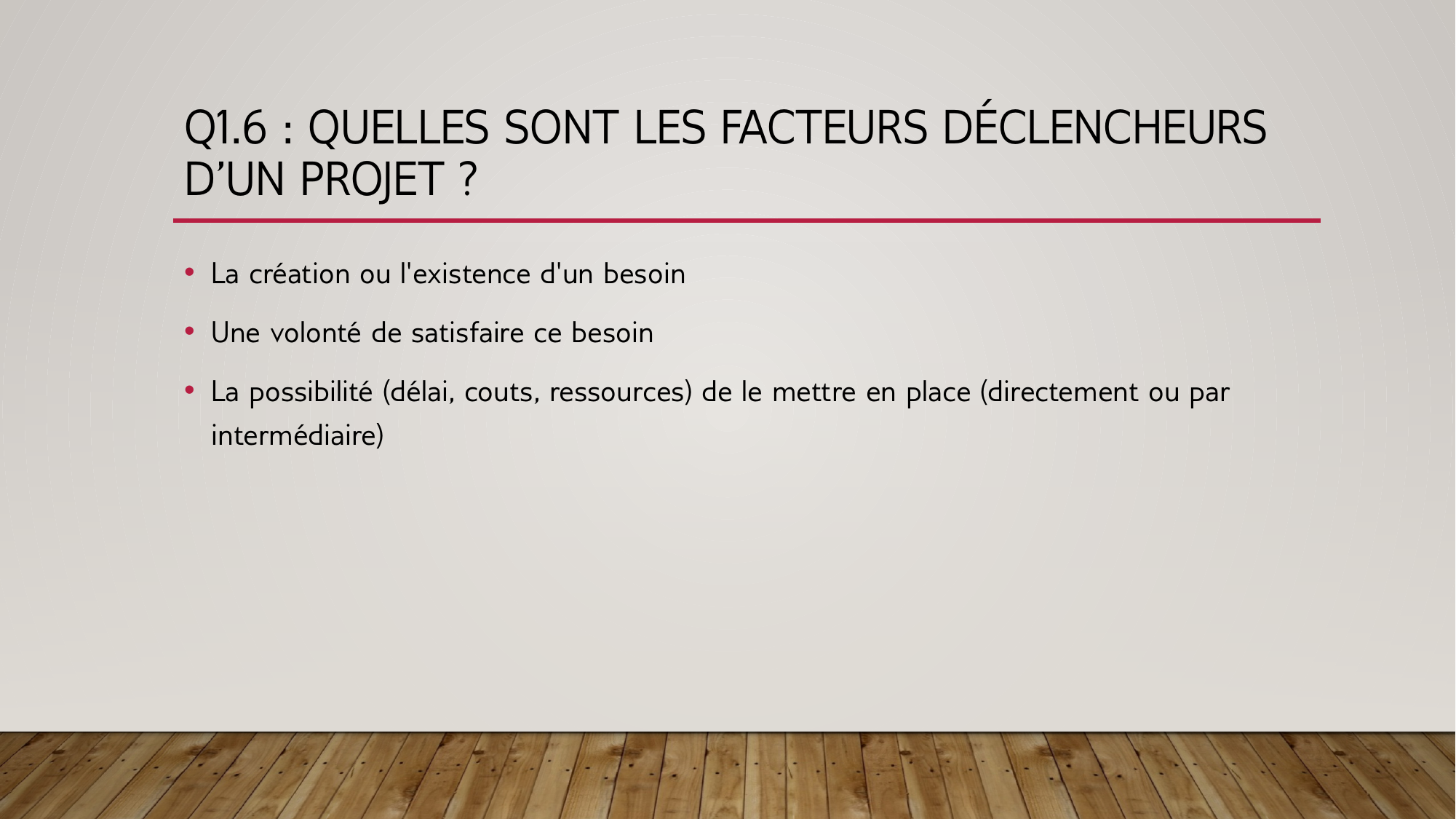

# Q1.6 : Quelles sont les facteurs déclencheurs d’un projet ?
La création ou l'existence d'un besoin
Une volonté de satisfaire ce besoin
La possibilité (délai, couts, ressources) de le mettre en place (directement ou par intermédiaire)